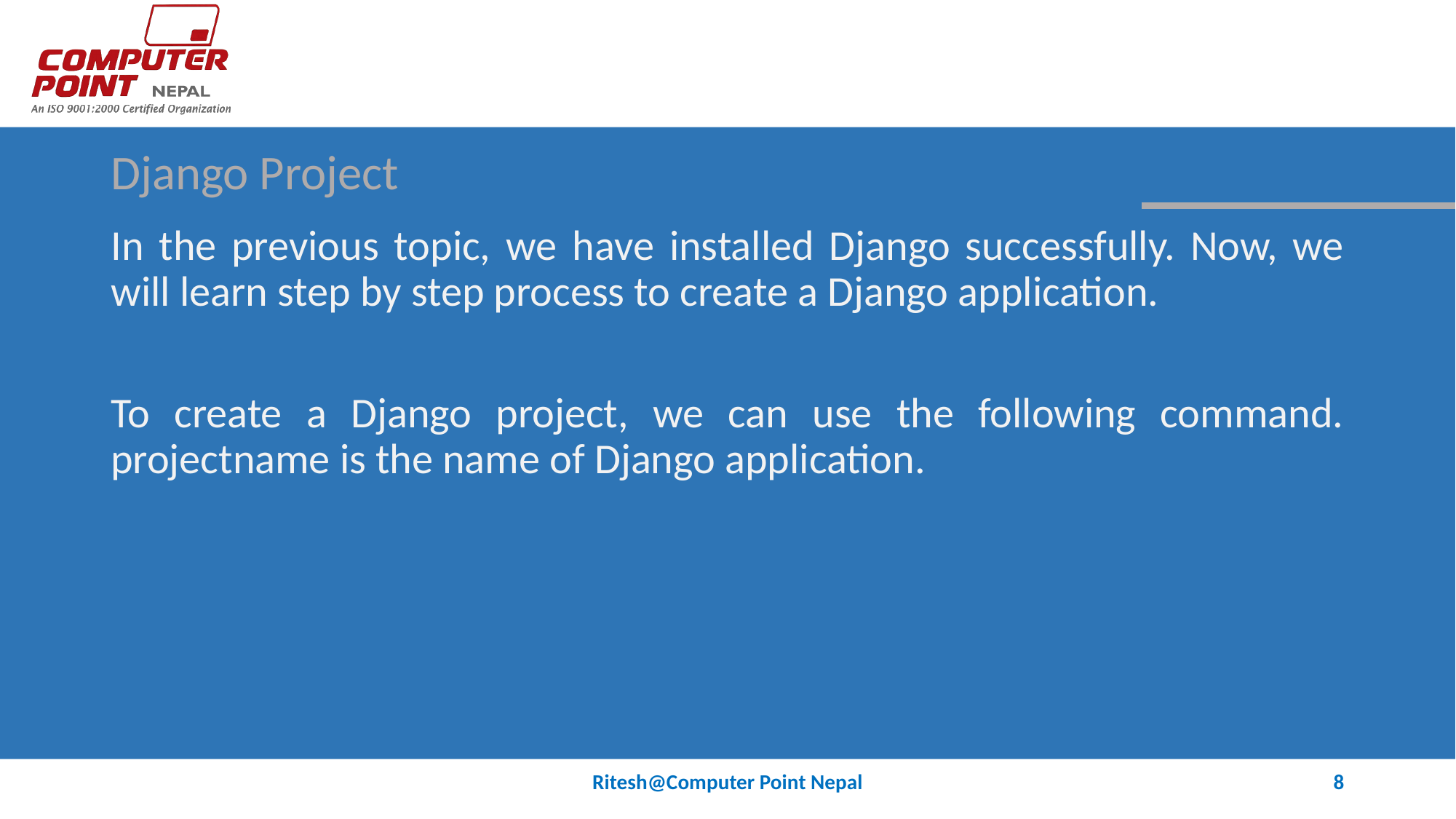

# Django Project
In the previous topic, we have installed Django successfully. Now, we will learn step by step process to create a Django application.

To create a Django project, we can use the following command. projectname is the name of Django application.

Ritesh@Computer Point Nepal

8